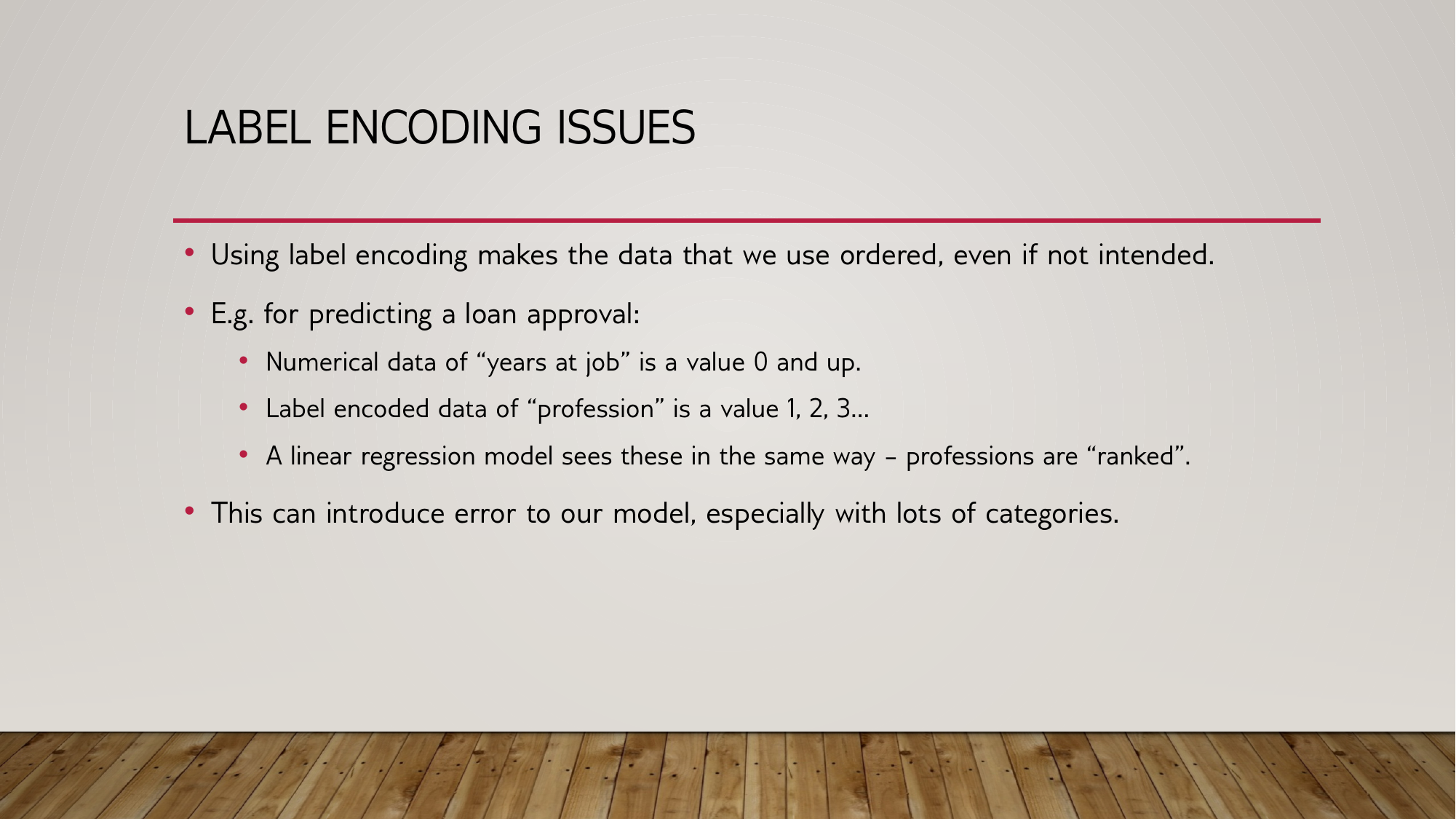

# Label Encoding Issues
Using label encoding makes the data that we use ordered, even if not intended.
E.g. for predicting a loan approval:
Numerical data of “years at job” is a value 0 and up.
Label encoded data of “profession” is a value 1, 2, 3…
A linear regression model sees these in the same way – professions are “ranked”.
This can introduce error to our model, especially with lots of categories.